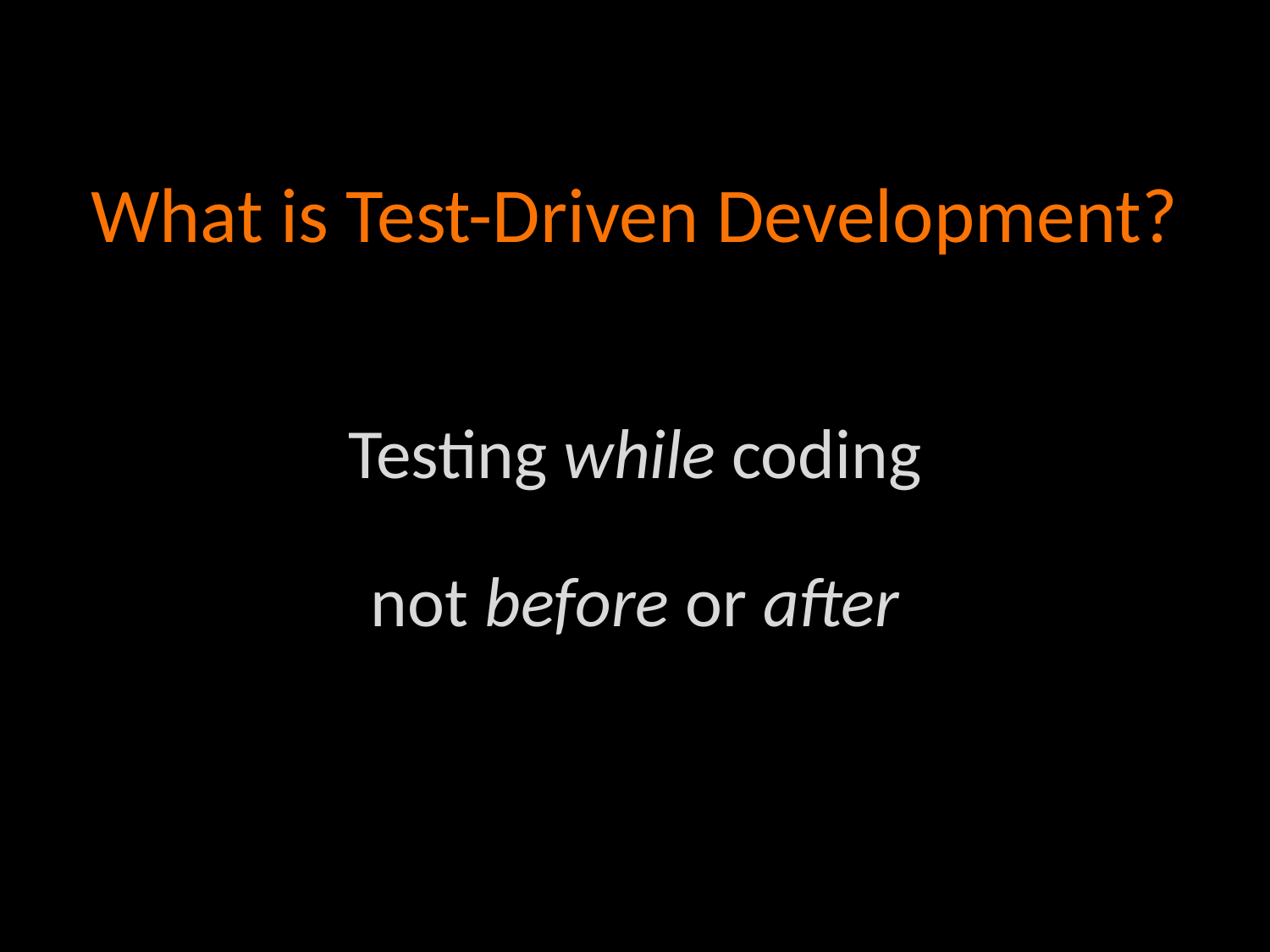

# What is Test-Driven Development?
Testing while coding
not before or after